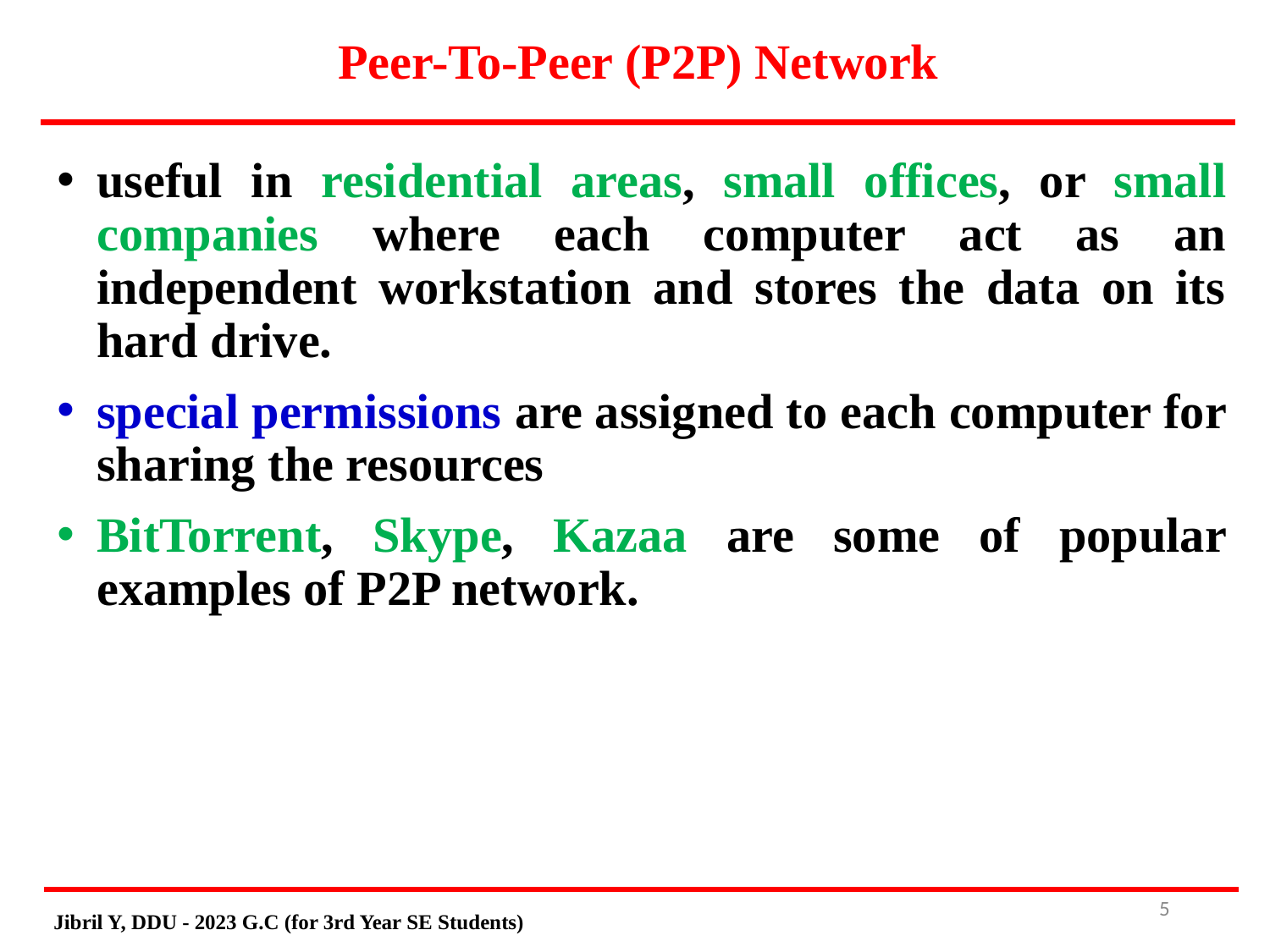

# Peer-To-Peer (P2P) Network
useful in residential areas, small offices, or small companies where each computer act as an independent workstation and stores the data on its hard drive.
special permissions are assigned to each computer for sharing the resources
BitTorrent, Skype, Kazaa are some of popular examples of P2P network.
5
Jibril Y, DDU - 2023 G.C (for 3rd Year SE Students)